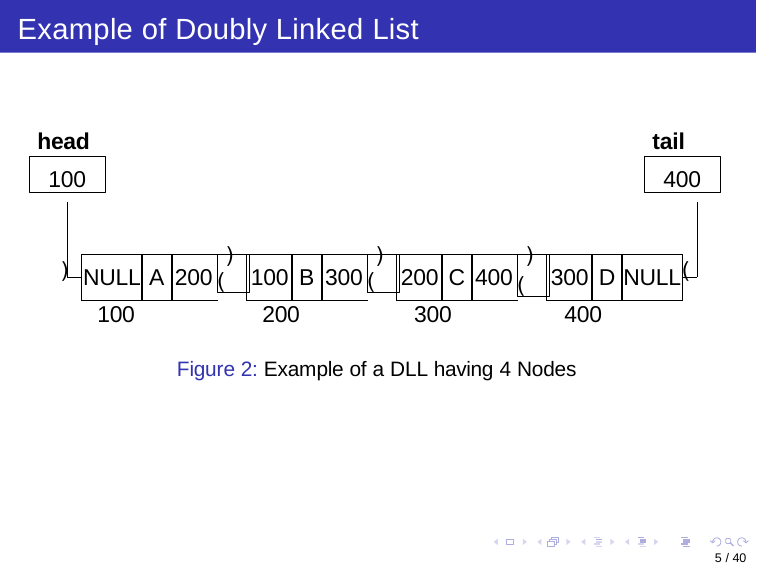

# Example of Doubly Linked List
head
tail
100
400

)
(
)
(
)
(
)
(

200 C 400
NULL A 200
100 B 300
300 D NULL
100
200	300	400

Figure 2: Example of a DLL having 4 Nodes
5 / 40